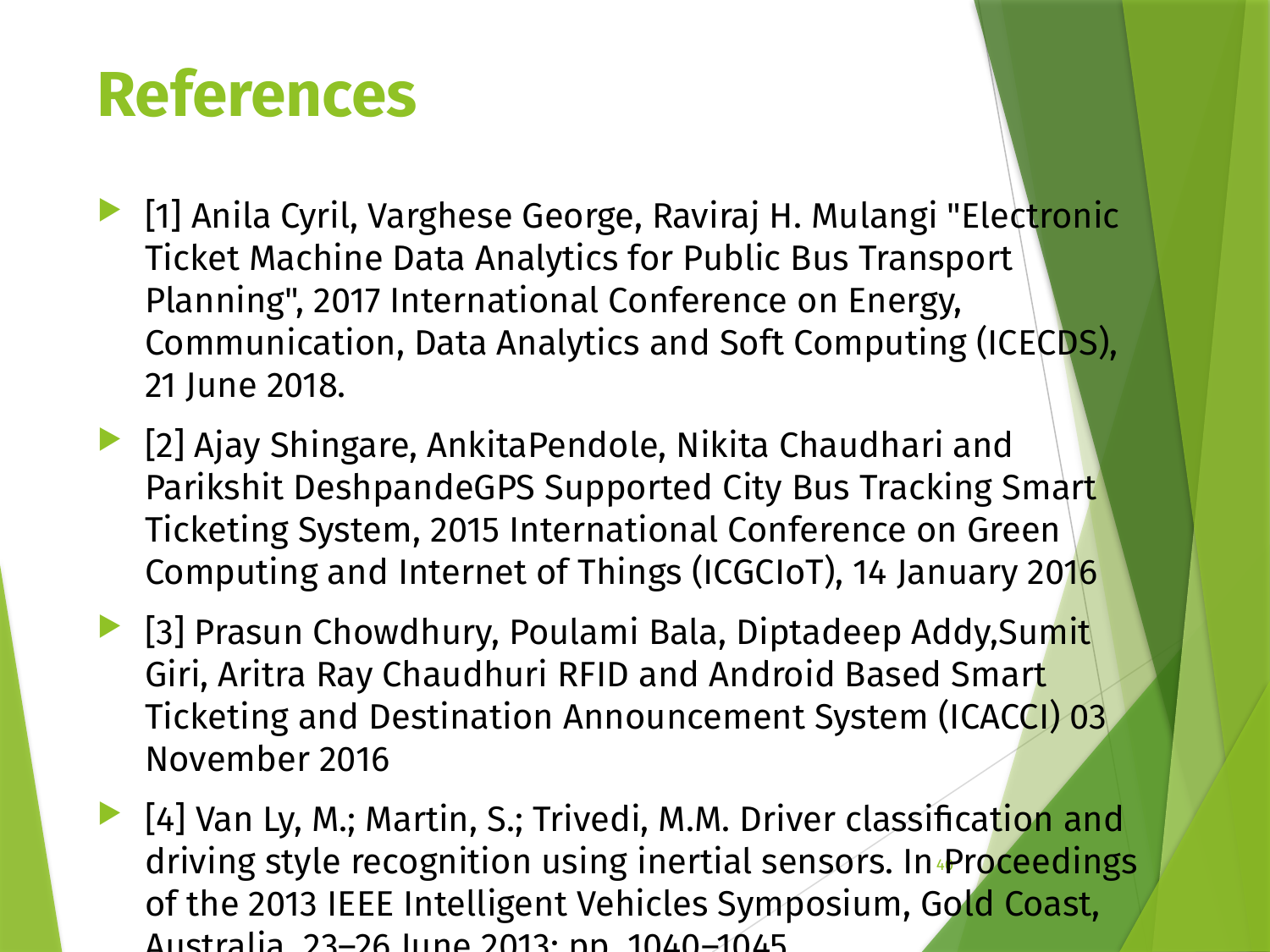

# References
[1] Anila Cyril, Varghese George, Raviraj H. Mulangi "Electronic Ticket Machine Data Analytics for Public Bus Transport Planning", 2017 International Conference on Energy, Communication, Data Analytics and Soft Computing (ICECDS), 21 June 2018.
[2] Ajay Shingare, AnkitaPendole, Nikita Chaudhari and Parikshit DeshpandeGPS Supported City Bus Tracking Smart Ticketing System, 2015 International Conference on Green Computing and Internet of Things (ICGCIoT), 14 January 2016
[3] Prasun Chowdhury, Poulami Bala, Diptadeep Addy,Sumit Giri, Aritra Ray Chaudhuri RFID and Android Based Smart Ticketing and Destination Announcement System (ICACCI) 03 November 2016
[4] Van Ly, M.; Martin, S.; Trivedi, M.M. Driver classification and driving style recognition using inertial sensors. In Proceedings of the 2013 IEEE Intelligent Vehicles Symposium, Gold Coast, Australia, 23–26 June 2013; pp. 1040–1045.
40